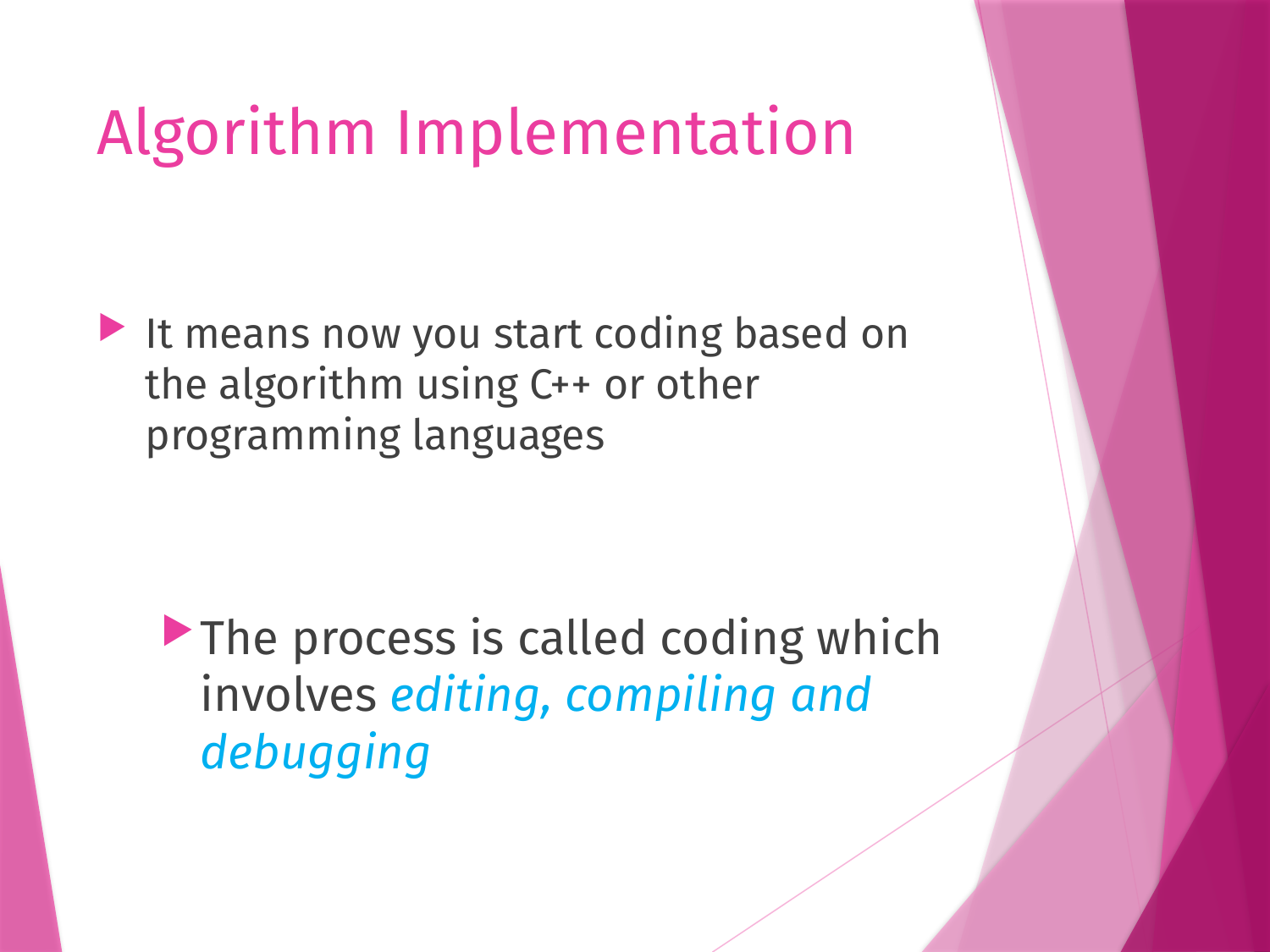

# Algorithm Implementation
It means now you start coding based on the algorithm using C++ or other programming languages

The process is called coding which involves editing, compiling and debugging